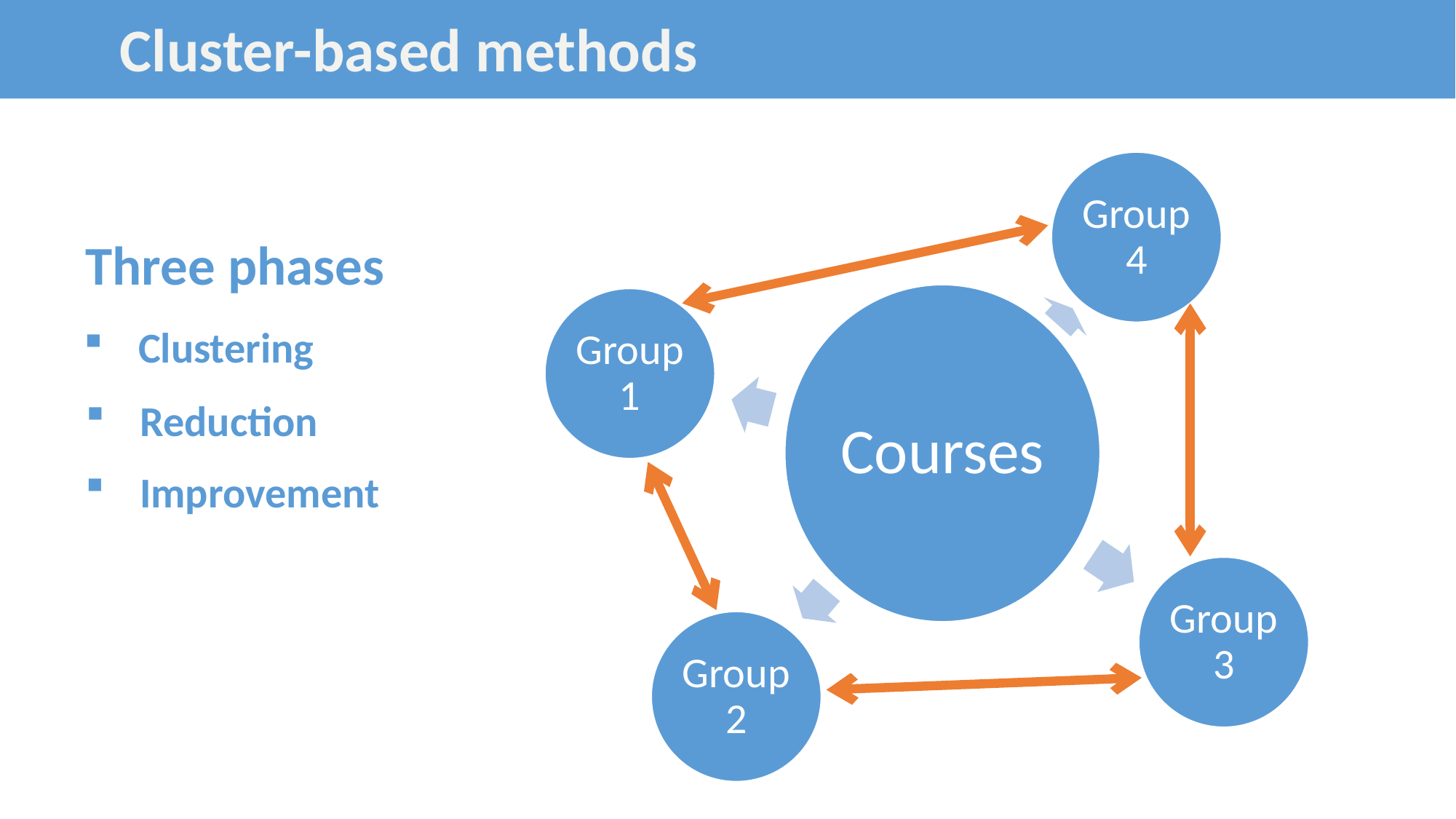

Cluster-based methods
Courses

Group 4

Group 3

Group 2

Group 1
Three phases
Clustering
Reduction
Improvement